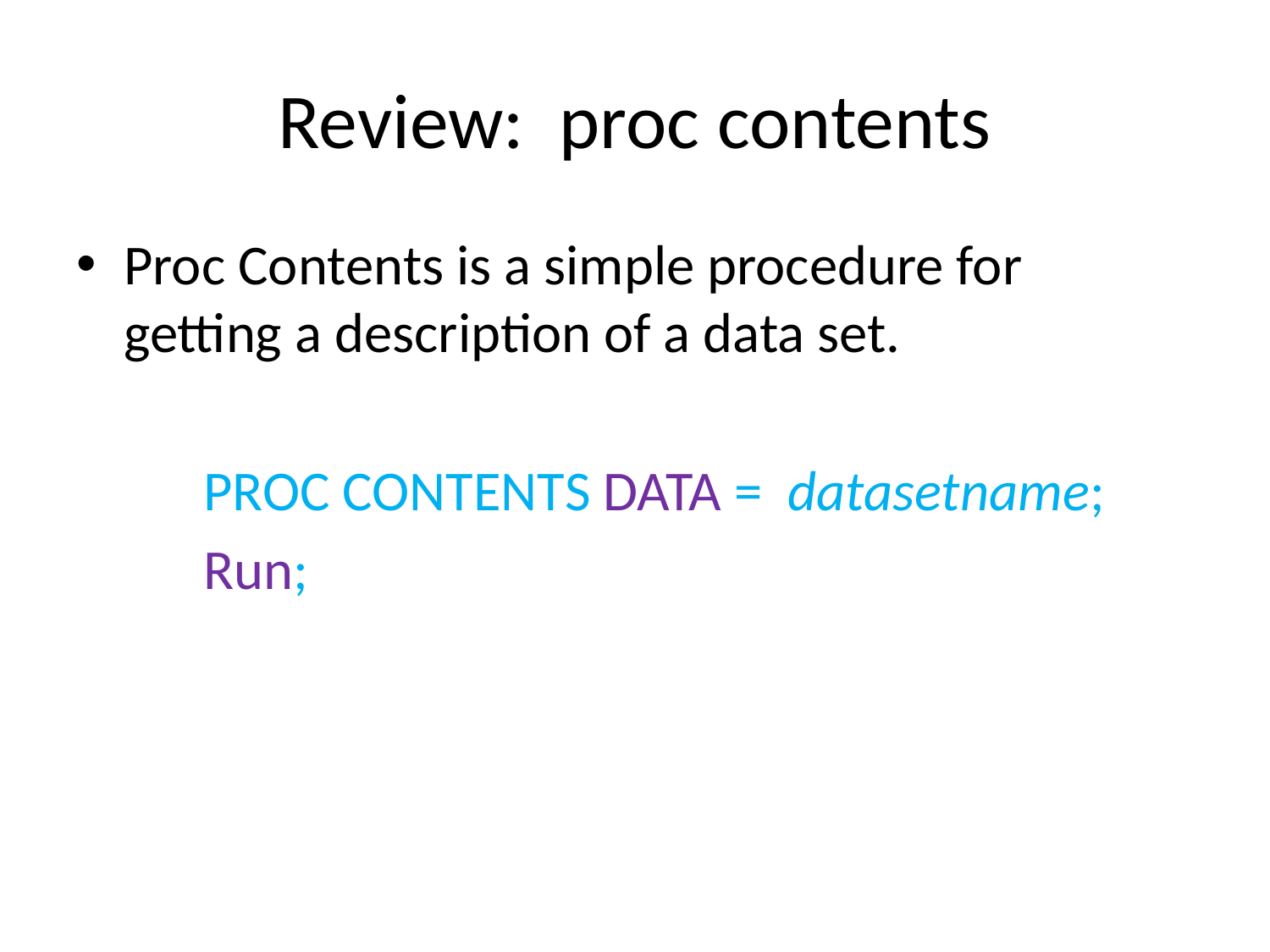

# Review:  proc contents
Proc Contents is a simple procedure for getting a description of a data set.

	PROC CONTENTS DATA =  datasetname;
	Run;